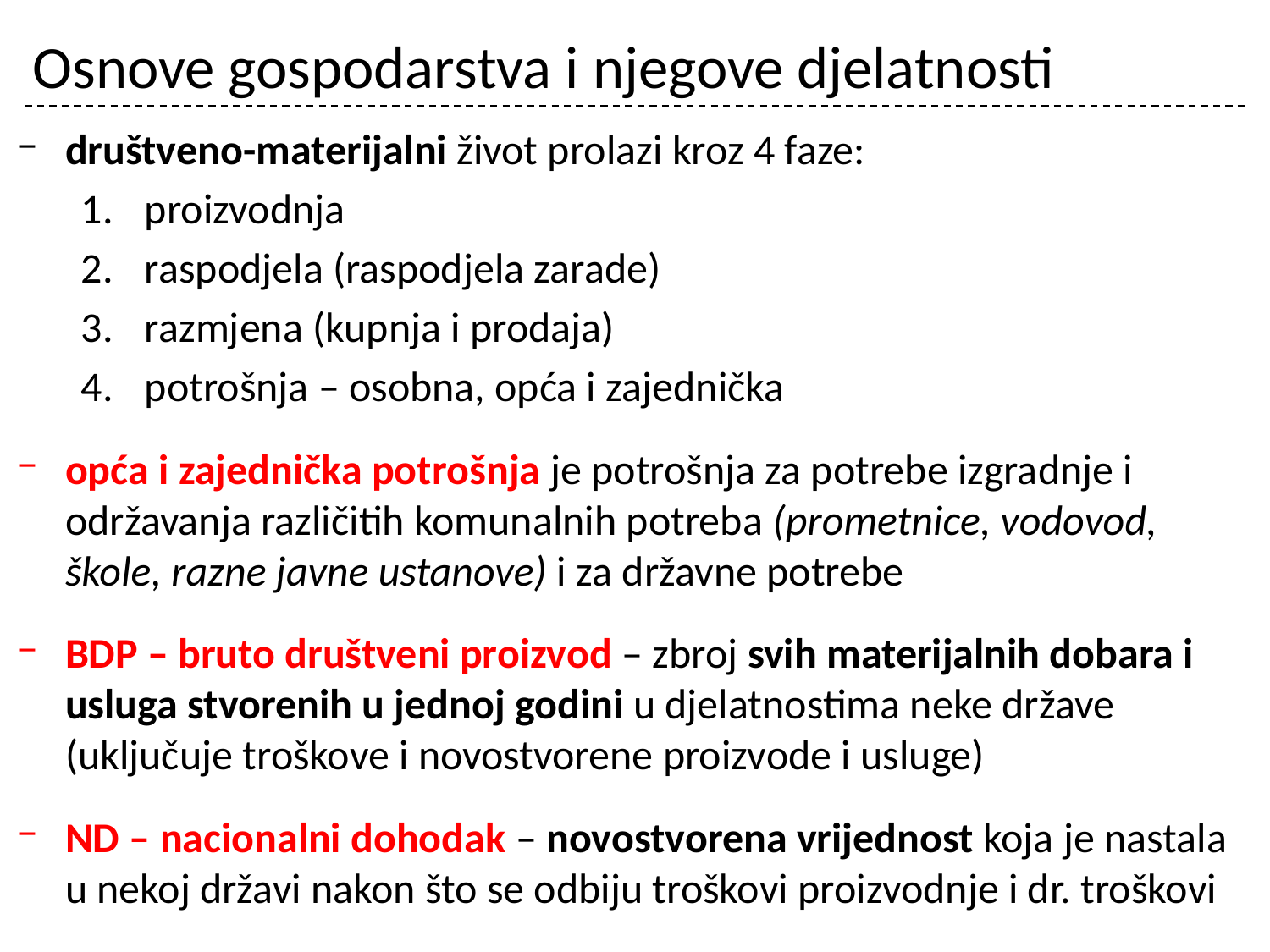

# Osnove gospodarstva i njegove djelatnosti
društveno-materijalni život prolazi kroz 4 faze:
proizvodnja
raspodjela (raspodjela zarade)
razmjena (kupnja i prodaja)
potrošnja – osobna, opća i zajednička
opća i zajednička potrošnja je potrošnja za potrebe izgradnje i održavanja različitih komunalnih potreba (prometnice, vodovod, škole, razne javne ustanove) i za državne potrebe
BDP – bruto društveni proizvod – zbroj svih materijalnih dobara i usluga stvorenih u jednoj godini u djelatnostima neke države (uključuje troškove i novostvorene proizvode i usluge)
ND – nacionalni dohodak – novostvorena vrijednost koja je nastala u nekoj državi nakon što se odbiju troškovi proizvodnje i dr. troškovi